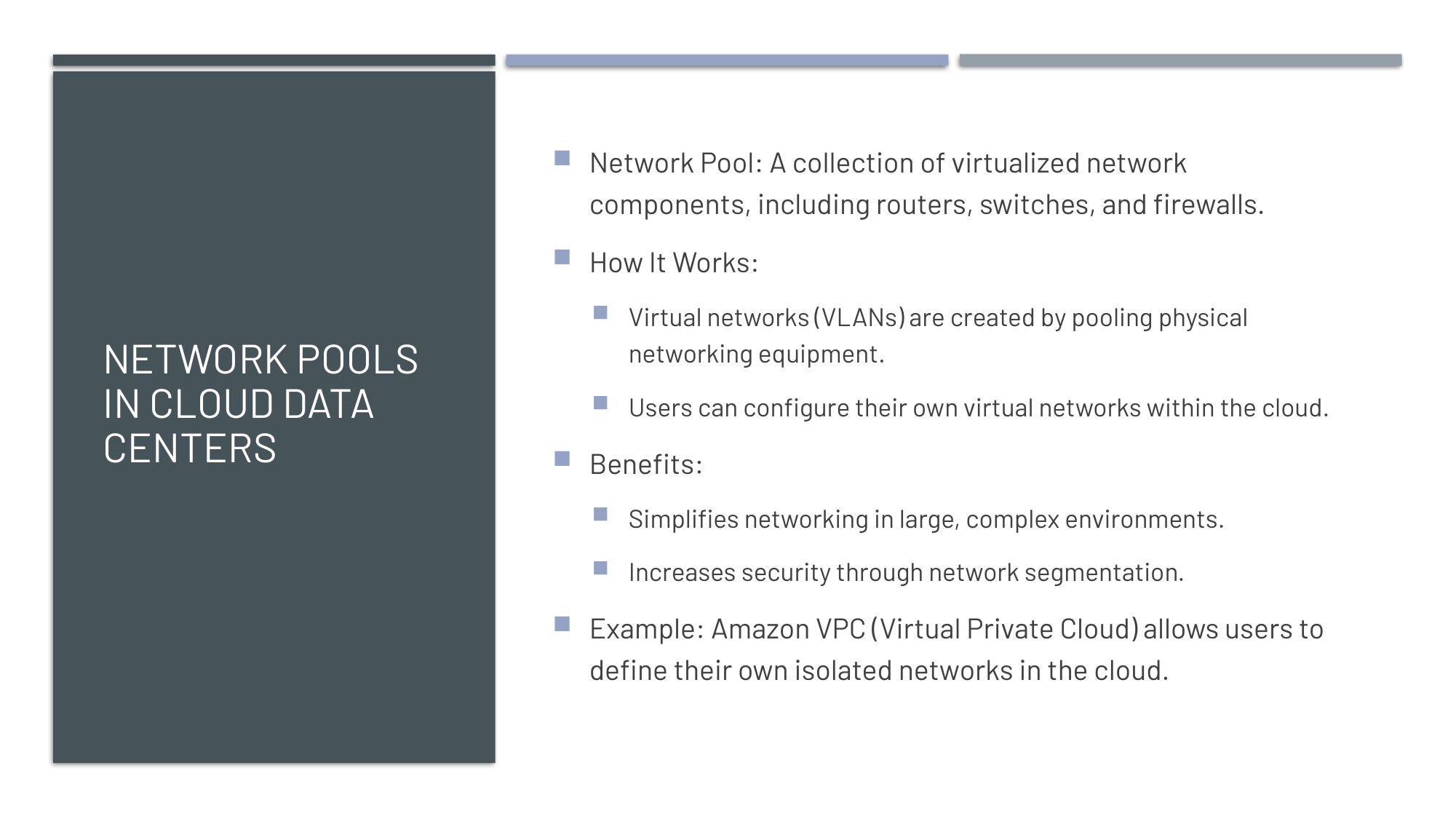

# Network Pools in Cloud Data Centers
Network Pool: A collection of virtualized network components, including routers, switches, and firewalls.
How It Works:
Virtual networks (VLANs) are created by pooling physical networking equipment.
Users can configure their own virtual networks within the cloud.
Benefits:
Simplifies networking in large, complex environments.
Increases security through network segmentation.
Example: Amazon VPC (Virtual Private Cloud) allows users to define their own isolated networks in the cloud.